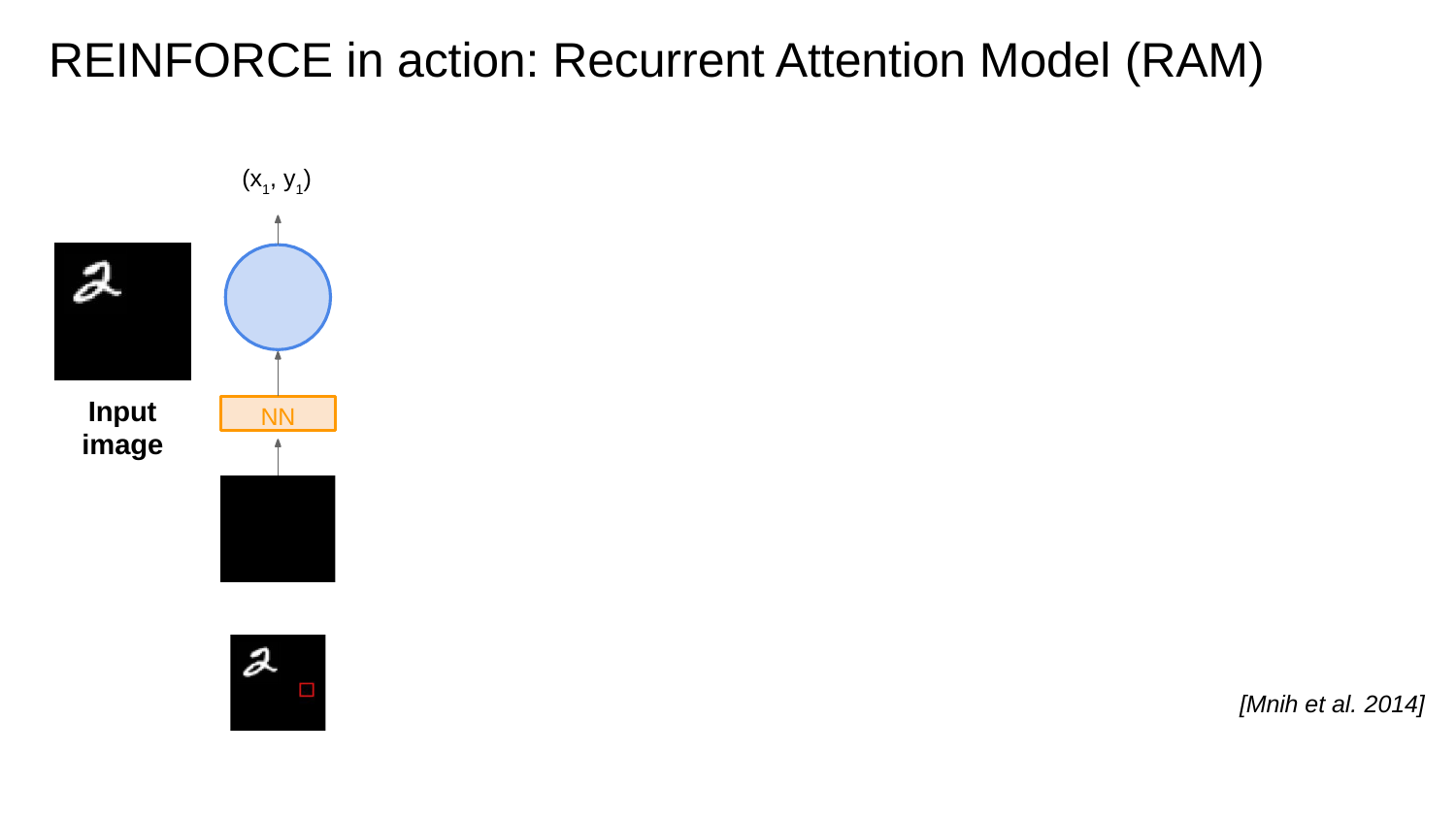

# REINFORCE in action: Recurrent Attention Model (RAM)
(x1, y1)

Input  image
NN

[Mnih et al. 2014]
Lecture 14 -
94
May 23, 2017
Fei-Fei Li & Justin Johnson & Serena Yeung